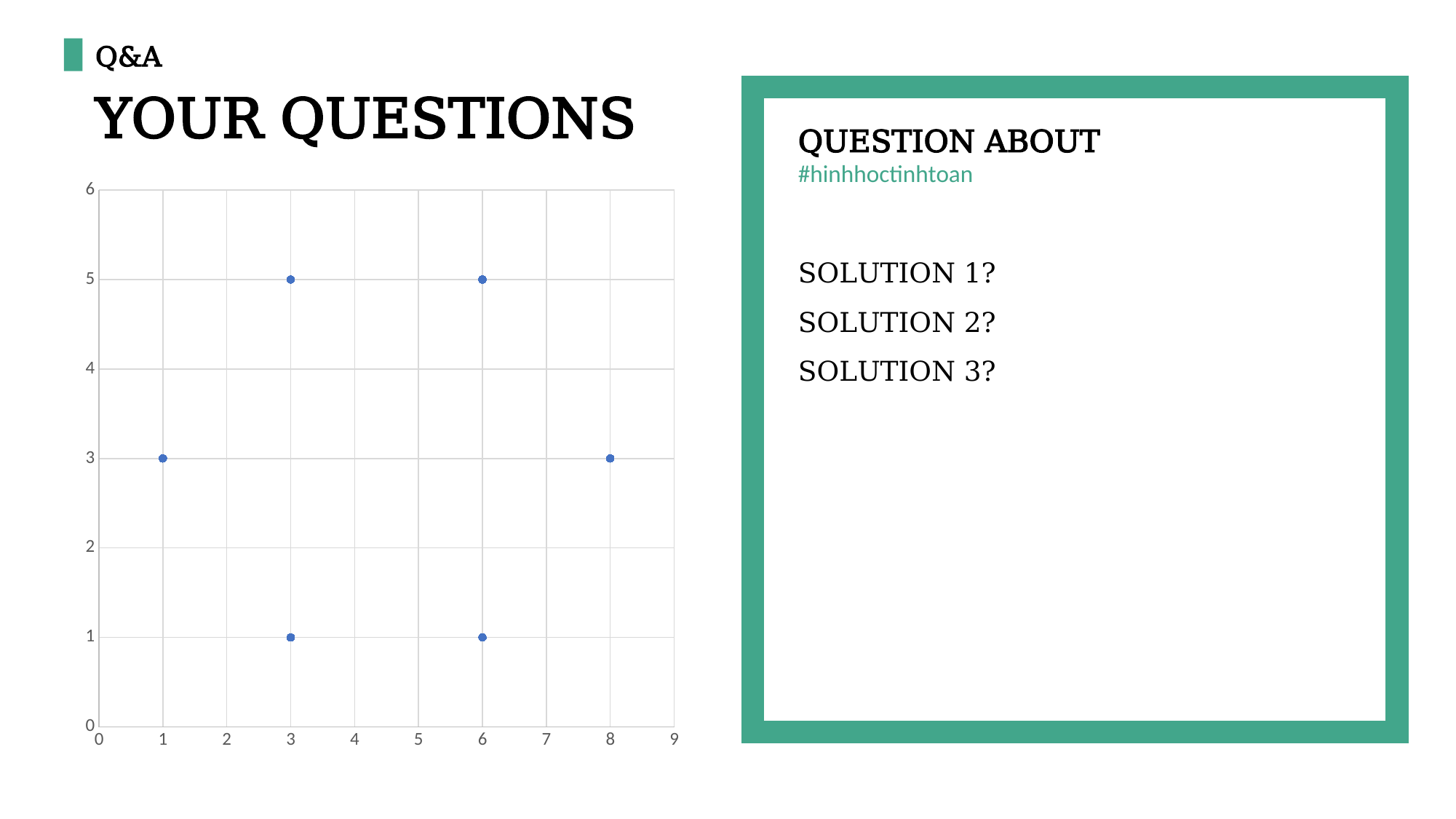

Q&A

YOUR QUESTIONS

QUESTION ABOUT
#hinhhoctinhtoan

### Chart

| Category | Y-Values |
|---|---|
SOLUTION 1?
SOLUTION 2?
SOLUTION 3?